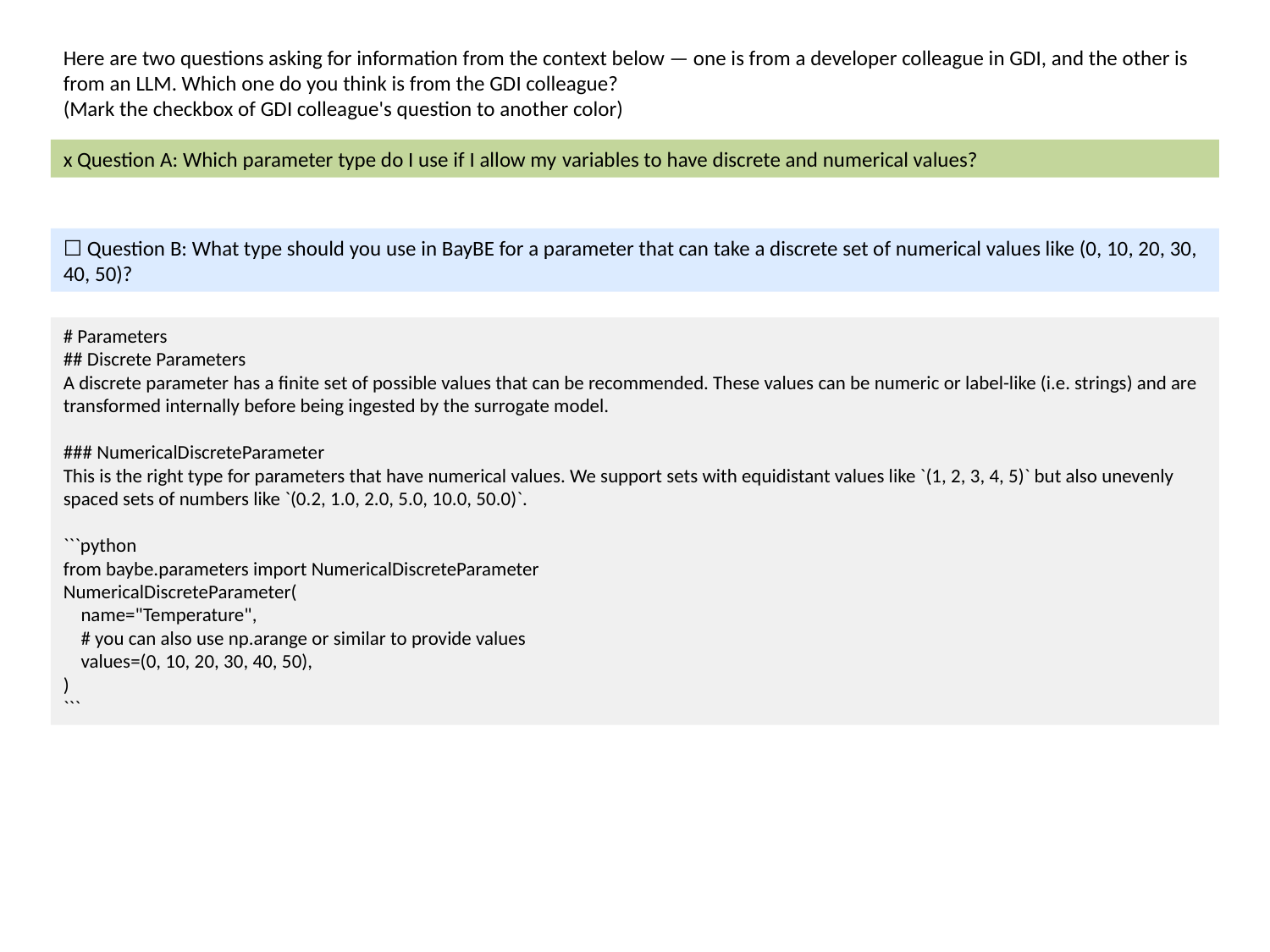

Here are two questions asking for information from the context below — one is from a developer colleague in GDI, and the other is from an LLM. Which one do you think is from the GDI colleague?
(Mark the checkbox of GDI colleague's question to another color)
x Question A: Which parameter type do I use if I allow my variables to have discrete and numerical values?
☐ Question B: What type should you use in BayBE for a parameter that can take a discrete set of numerical values like (0, 10, 20, 30, 40, 50)?
# Parameters
## Discrete Parameters
A discrete parameter has a finite set of possible values that can be recommended. These values can be numeric or label-like (i.e. strings) and are transformed internally before being ingested by the surrogate model.

### NumericalDiscreteParameter
This is the right type for parameters that have numerical values. We support sets with equidistant values like `(1, 2, 3, 4, 5)` but also unevenly spaced sets of numbers like `(0.2, 1.0, 2.0, 5.0, 10.0, 50.0)`.

```python
from baybe.parameters import NumericalDiscreteParameter
NumericalDiscreteParameter(
    name="Temperature",
    # you can also use np.arange or similar to provide values
    values=(0, 10, 20, 30, 40, 50),
)
```